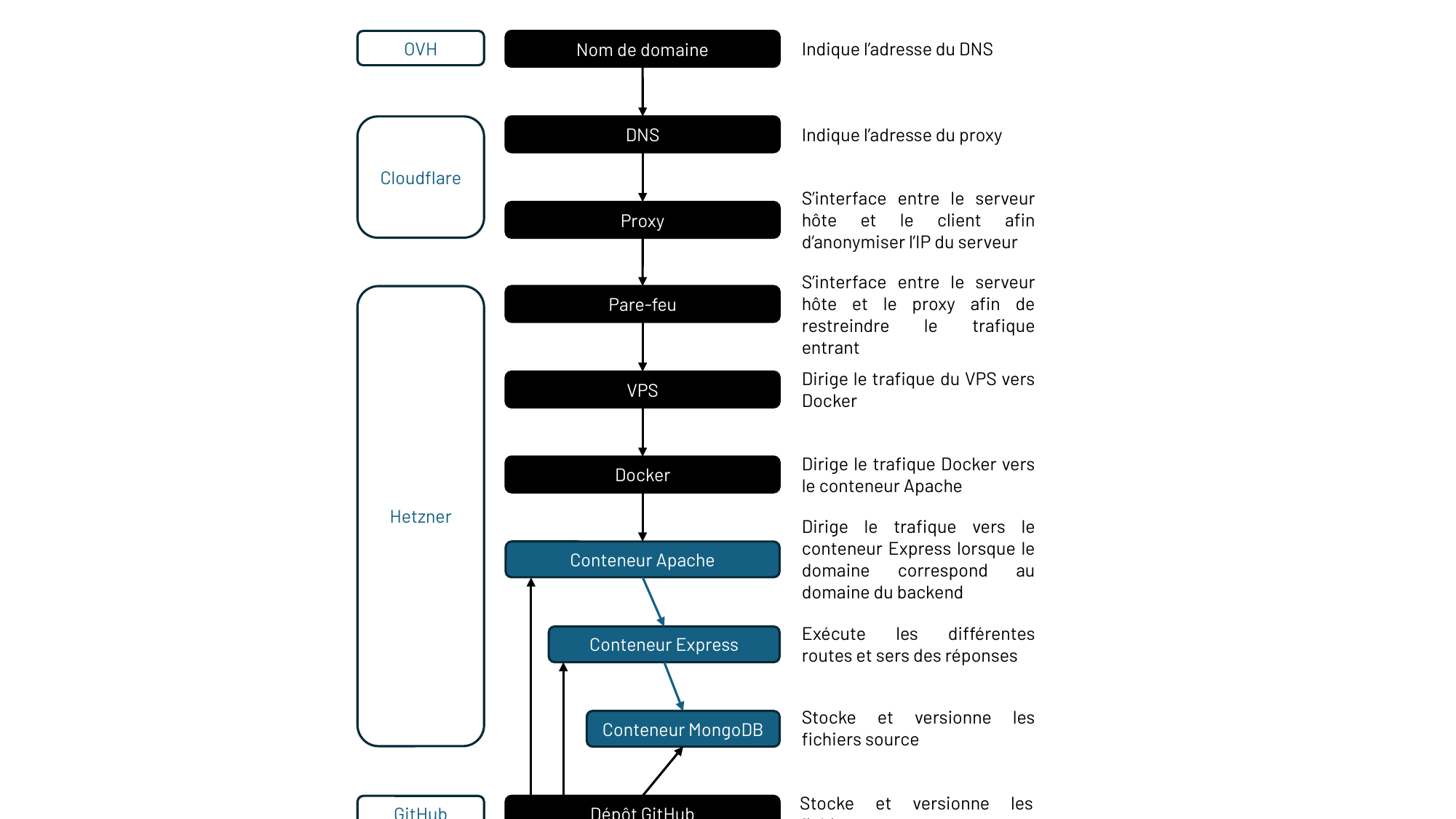

OVH
Nom de domaine
Indique l’adresse du DNS
Cloudflare
DNS
Indique l’adresse du proxy
S’interface entre le serveur hôte et le client afin d’anonymiser l’IP du serveur
Proxy
S’interface entre le serveur hôte et le proxy afin de restreindre le trafique entrant
Pare-feu
Hetzner
Dirige le trafique du VPS vers Docker
VPS
Dirige le trafique Docker vers le conteneur Apache
Docker
Dirige le trafique vers le conteneur Express lorsque le domaine correspond au domaine du backend
Conteneur Apache
Exécute les différentes routes et sers des réponses
Conteneur Express
Stocke et versionne les fichiers source
Conteneur MongoDB
Stocke et versionne les fichiers source
GitHub
Dépôt GitHub